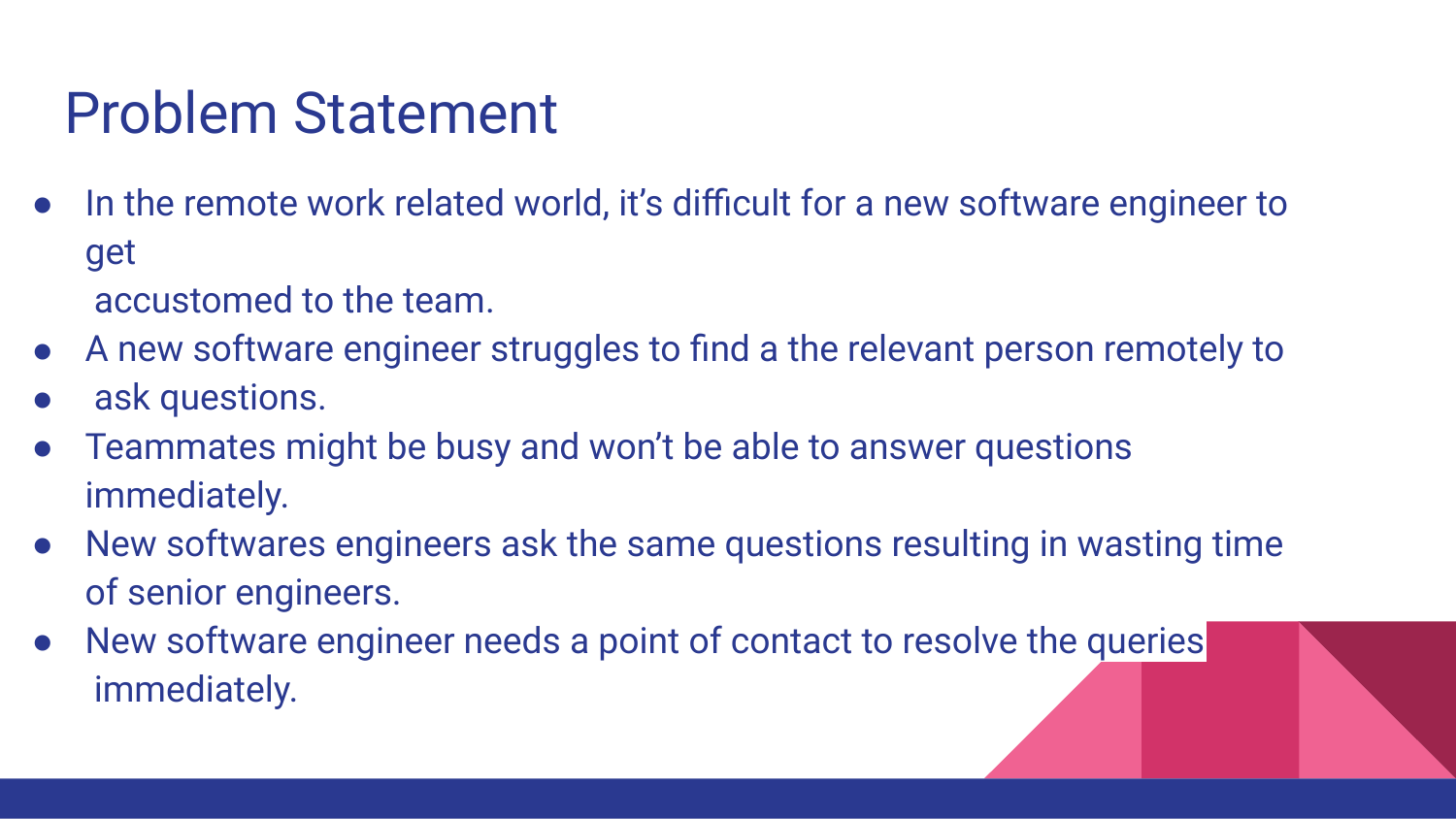

# Problem Statement
In the remote work related world, it’s difficult for a new software engineer to get
 accustomed to the team.
A new software engineer struggles to find a the relevant person remotely to
 ask questions.
Teammates might be busy and won’t be able to answer questions immediately.
New softwares engineers ask the same questions resulting in wasting time
of senior engineers.
New software engineer needs a point of contact to resolve the queries
 immediately.